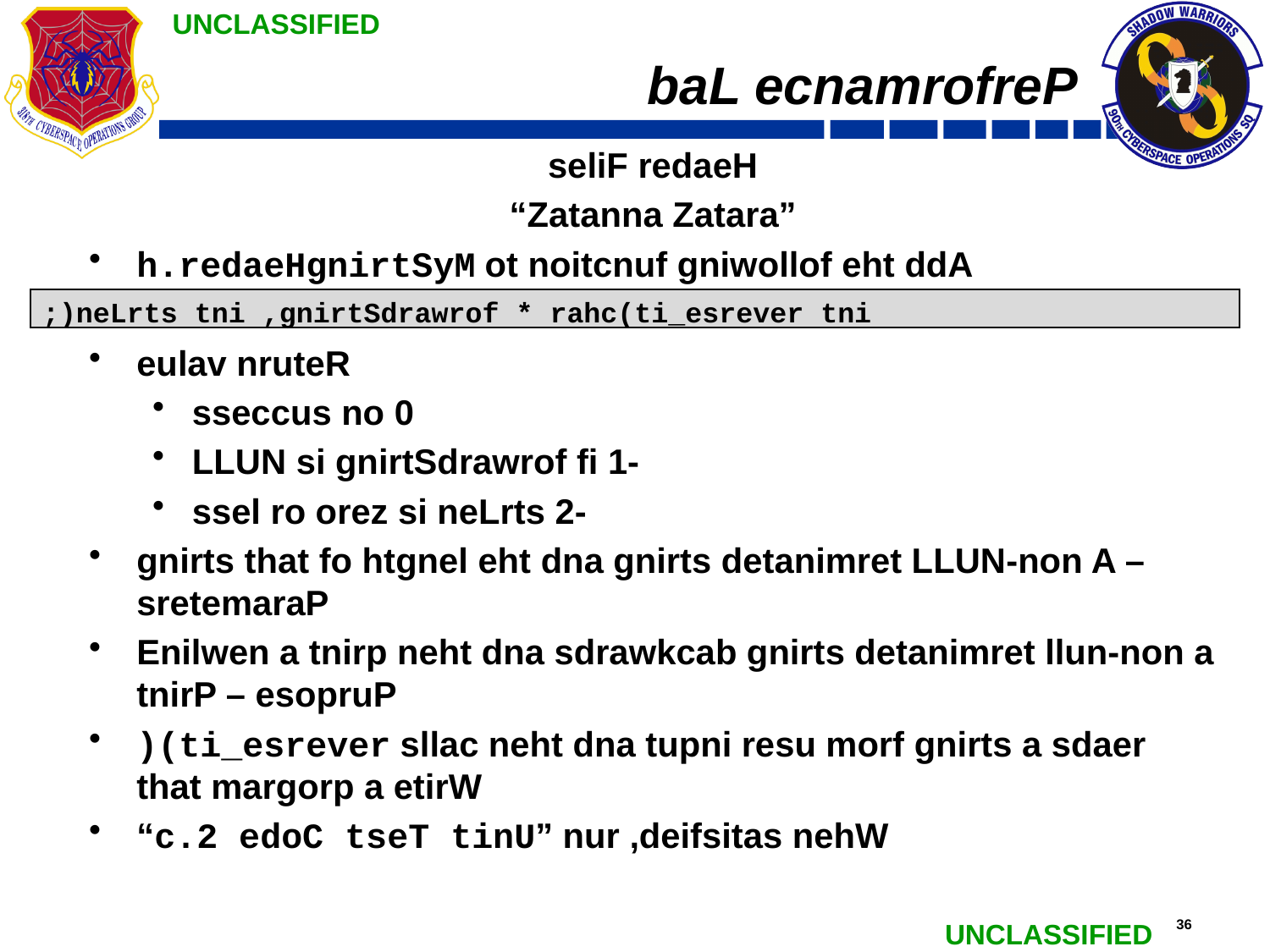

# baL ecnamrofreP
seliF redaeH
“Zatanna Zatara”
h.redaeHgnirtSyM ot noitcnuf gniwollof eht ddA

eulav nruteR
sseccus no 0
LLUN si gnirtSdrawrof fi 1-
ssel ro orez si neLrts 2-
gnirts that fo htgnel eht dna gnirts detanimret LLUN-non A – sretemaraP
Enilwen a tnirp neht dna sdrawkcab gnirts detanimret llun-non a tnirP – esopruP
)(ti_esrever sllac neht dna tupni resu morf gnirts a sdaer that margorp a etirW
“c.2 edoC tseT tinU” nur ,deifsitas nehW
;)neLrts tni ,gnirtSdrawrof * rahc(ti_esrever tni